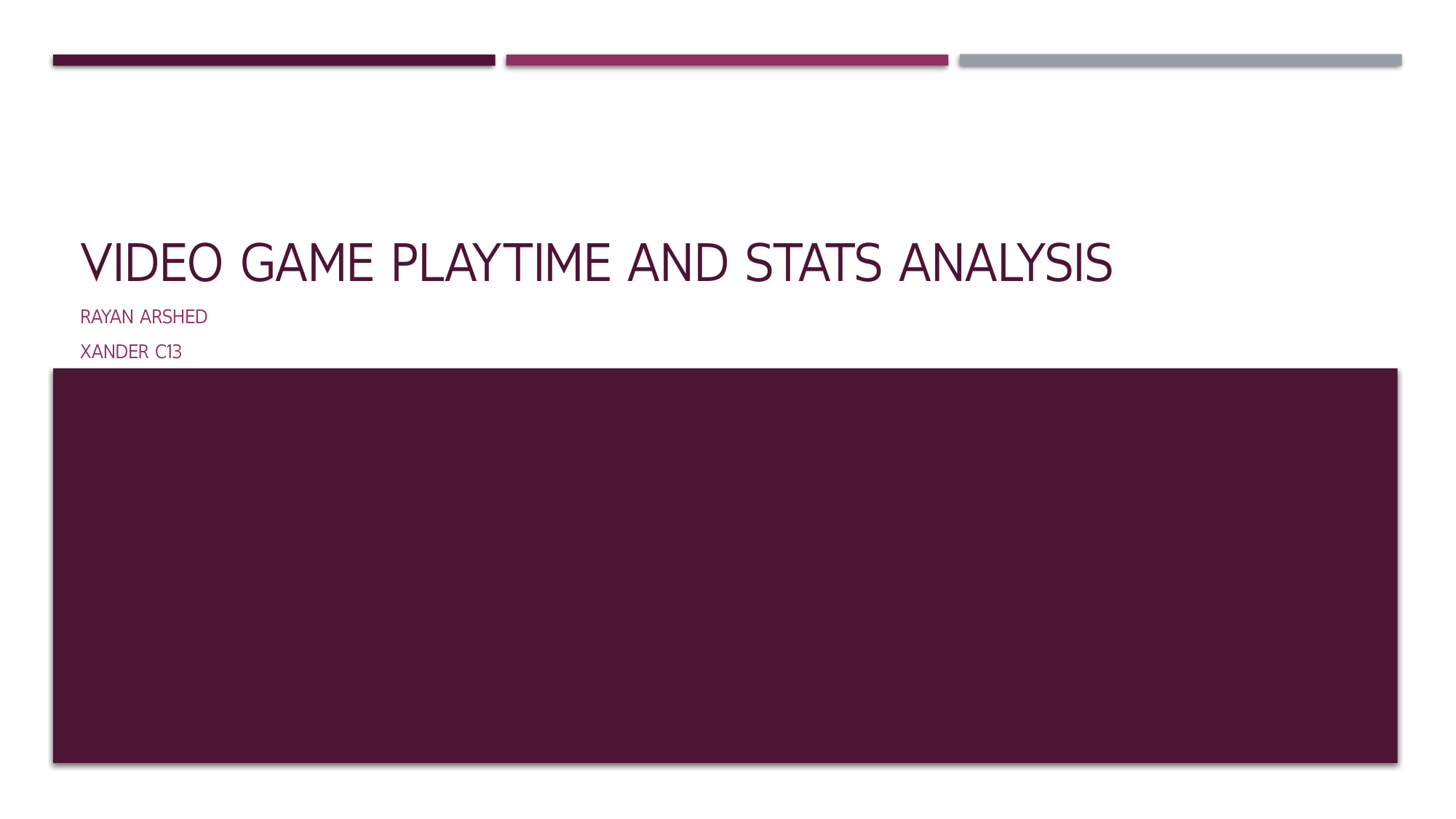

# Video Game Playtime and stats analysis
Rayan Arshed
Xander c13